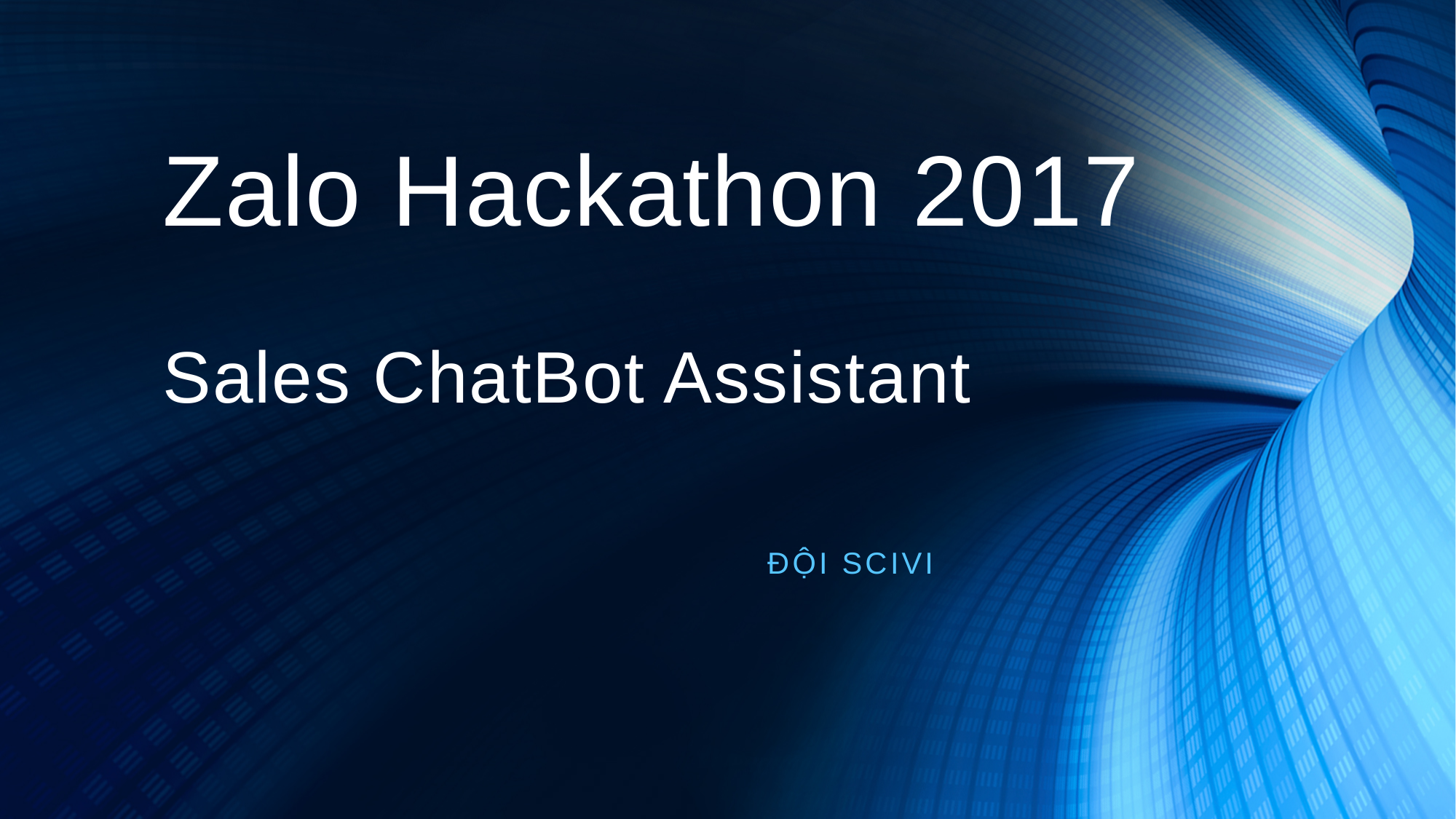

# Zalo Hackathon 2017
Sales ChatBot Assistant

Đội Scivi